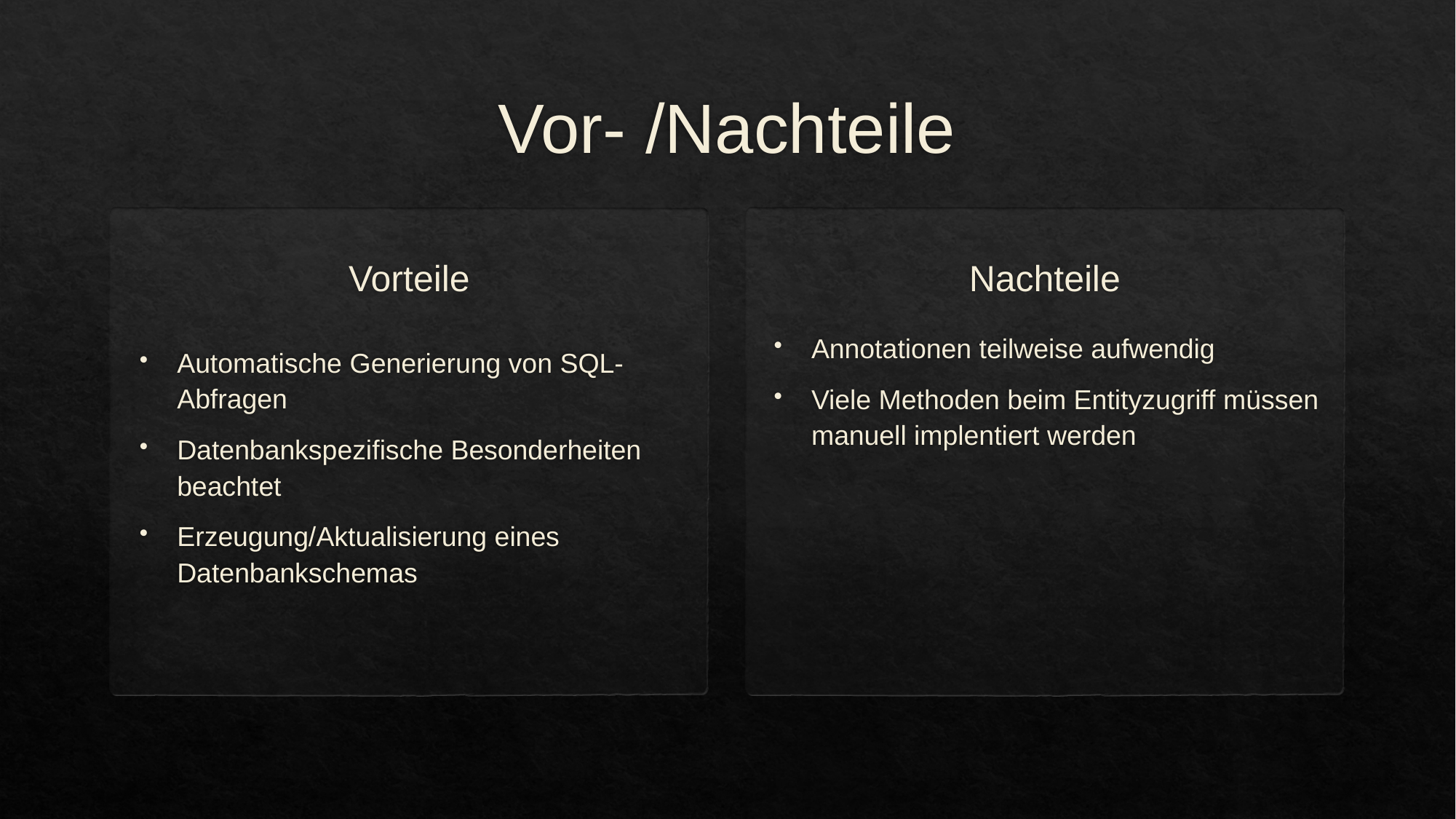

# Vor- /Nachteile
Nachteile
Vorteile
Annotationen teilweise aufwendig
Viele Methoden beim Entityzugriff müssen manuell implentiert werden
Automatische Generierung von SQL-Abfragen
Datenbankspezifische Besonderheiten beachtet
Erzeugung/Aktualisierung eines Datenbankschemas